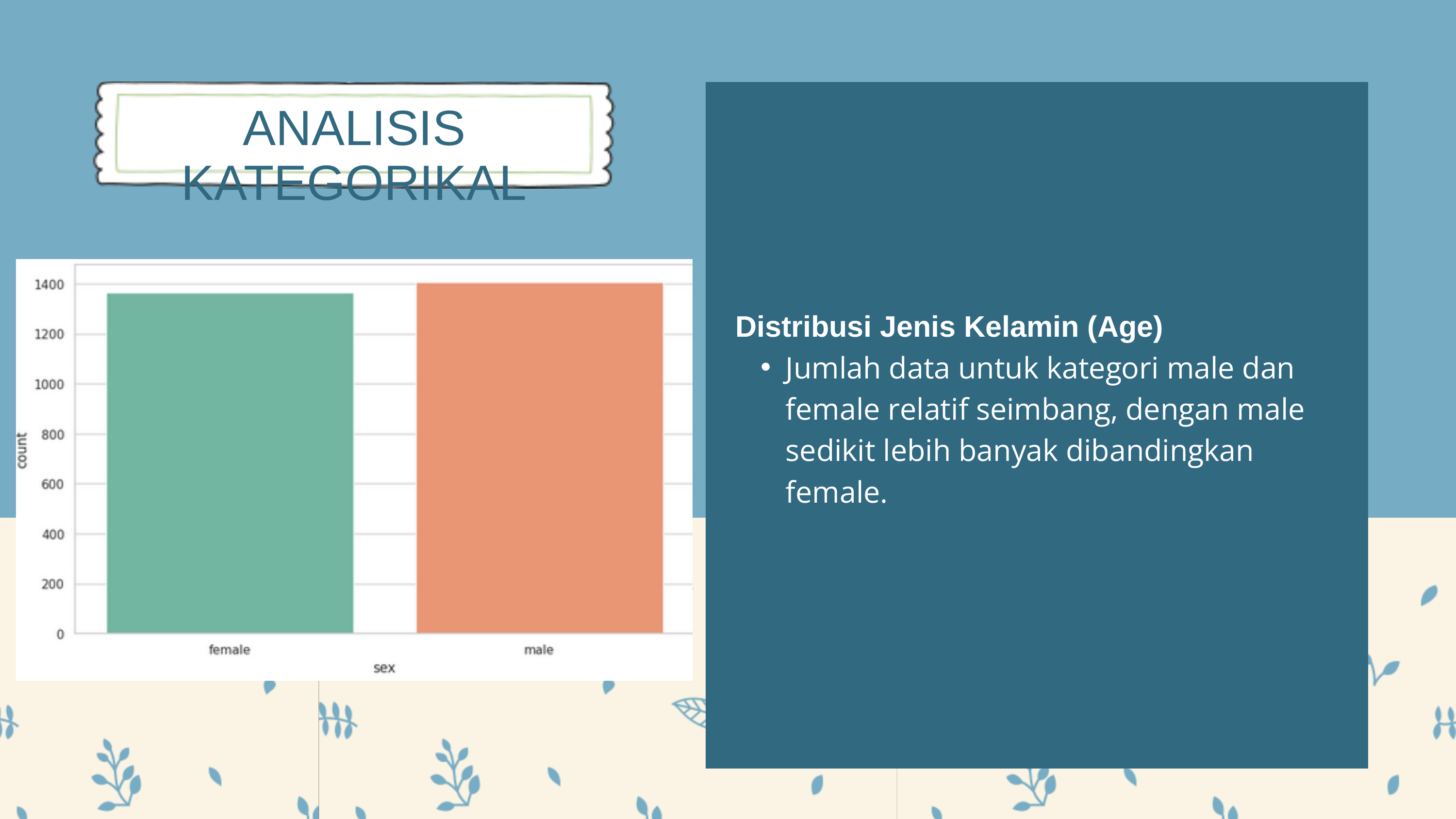

ANALISIS KATEGORIKAL

Distribusi Jenis Kelamin (Age)
Jumlah data untuk kategori male dan female relatif seimbang, dengan male sedikit lebih banyak dibandingkan female.